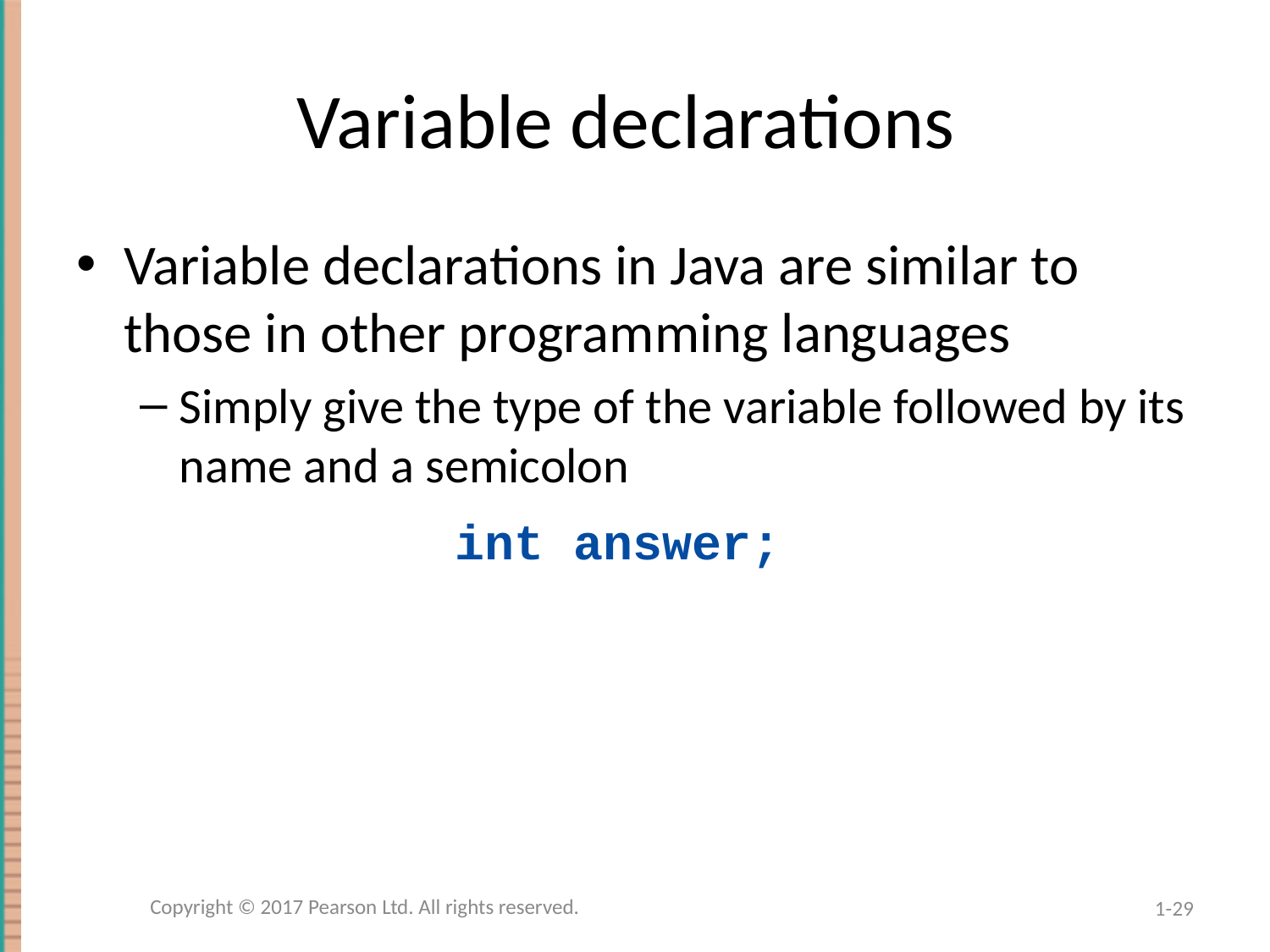

# Variable declarations
Variable declarations in Java are similar to those in other programming languages
Simply give the type of the variable followed by its name and a semicolon
int answer;
Copyright © 2017 Pearson Ltd. All rights reserved.
1-29